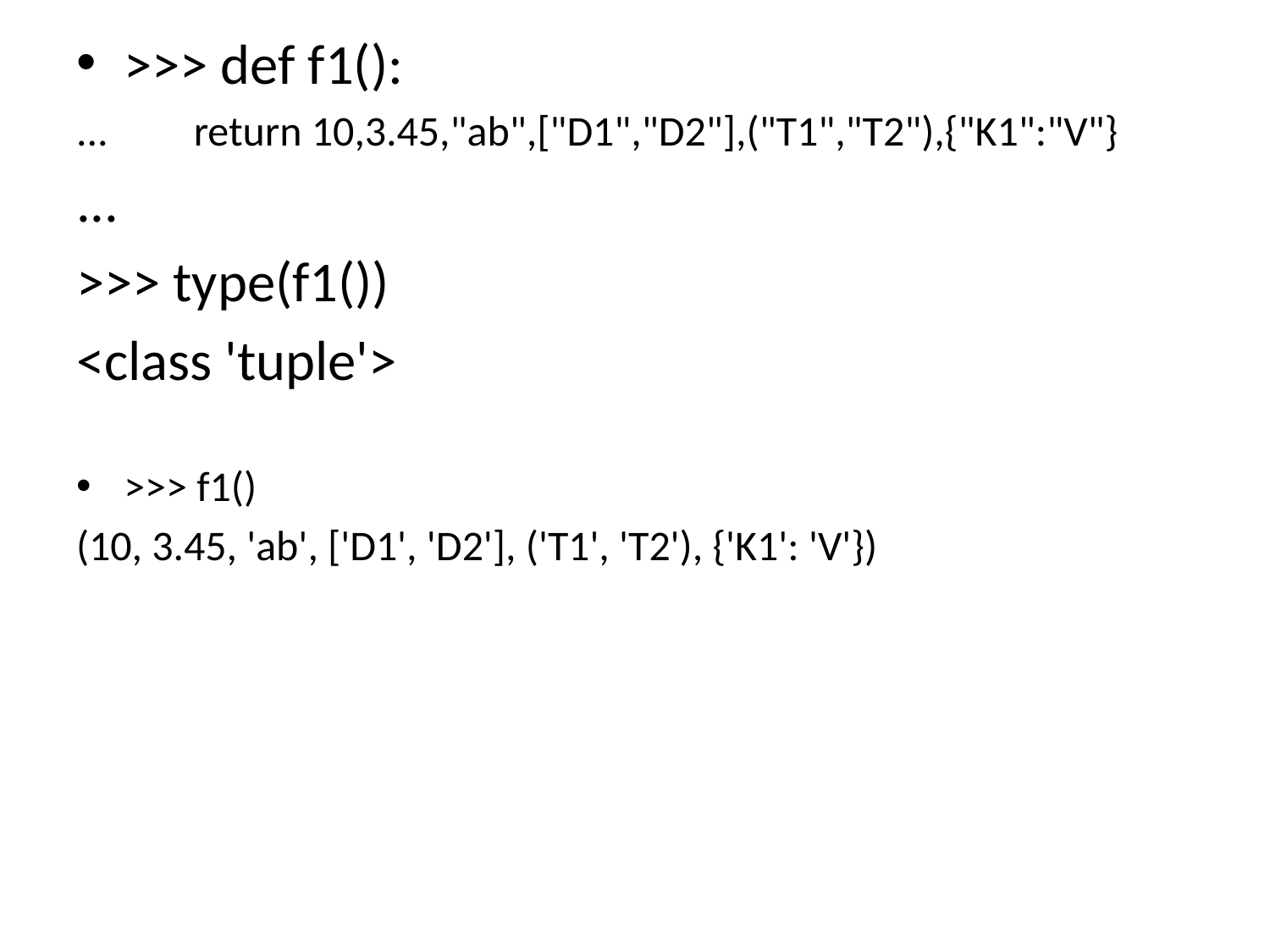

>>> def f1():
...         return 10,3.45,"ab",["D1","D2"],("T1","T2"),{"K1":"V"}
...
>>> type(f1())
<class 'tuple'>

>>> f1()
(10, 3.45, 'ab', ['D1', 'D2'], ('T1', 'T2'), {'K1': 'V'})